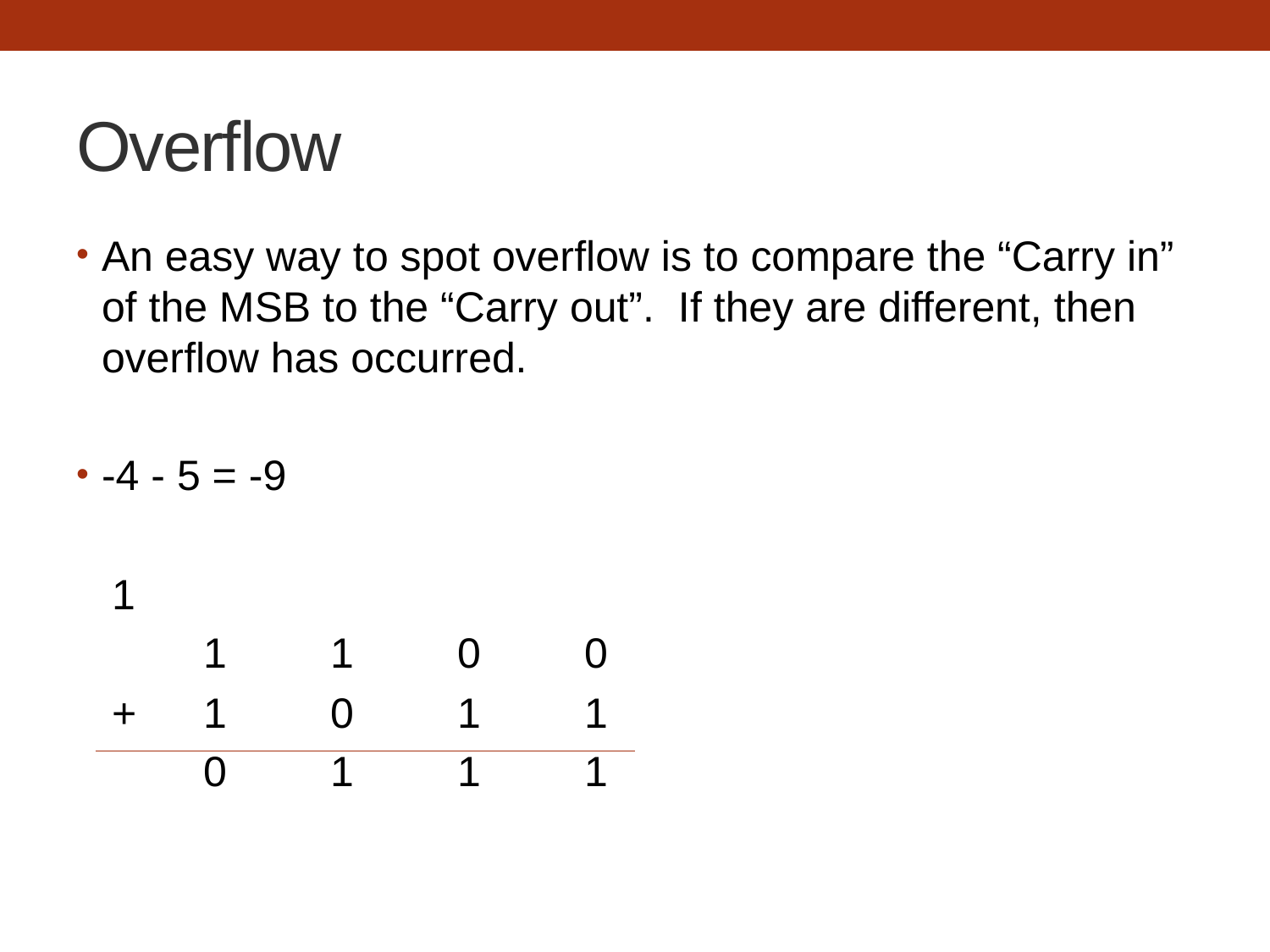

# Overflow
An easy way to spot overflow is to compare the “Carry in” of the MSB to the “Carry out”.  If they are different, then overflow has occurred.

-4 - 5 = -9

   1
	1	1	0	0
   +	1	0	1	1
	0	1	1	1